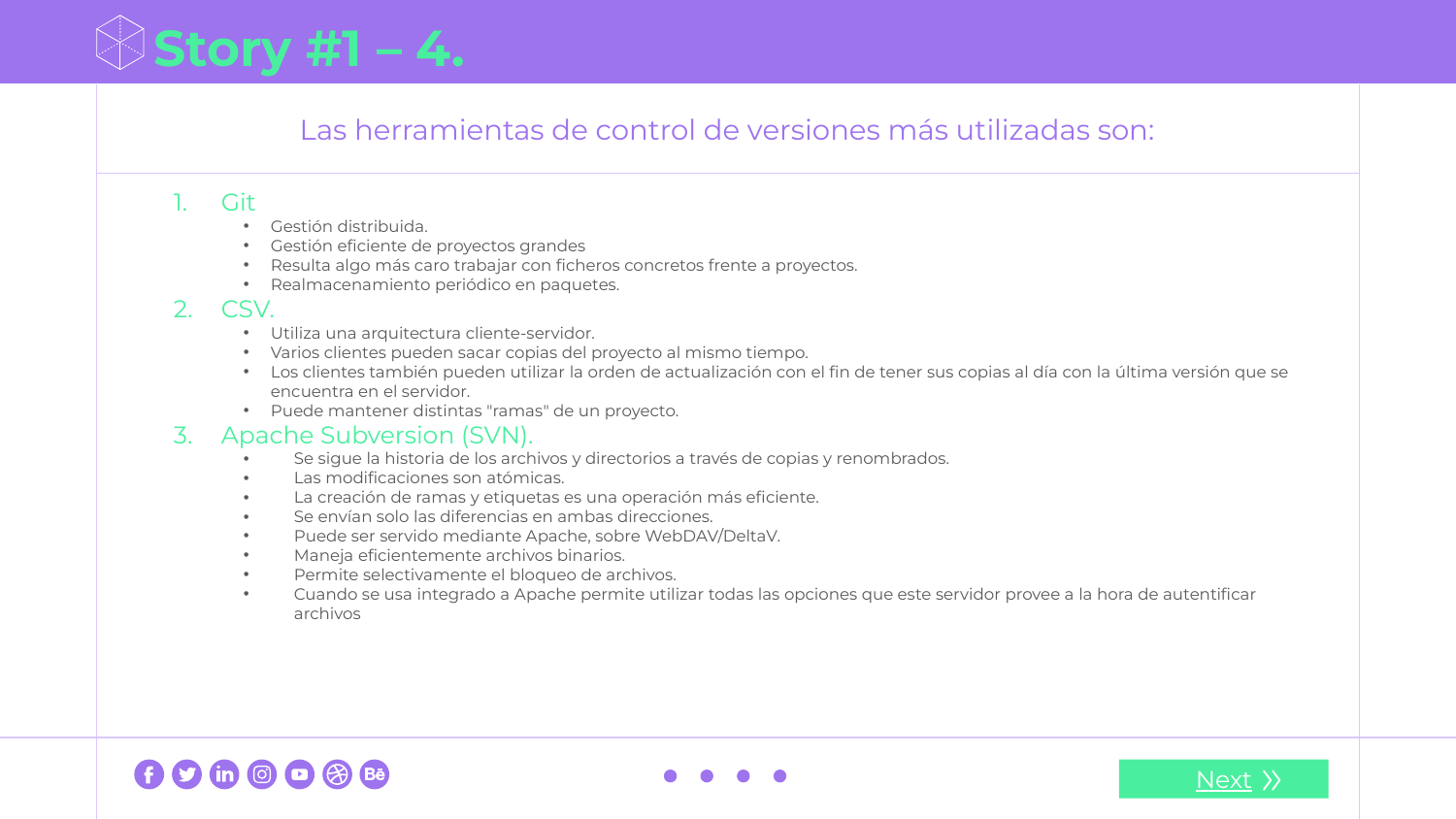

Story #1 – 4.
# Las herramientas de control de versiones más utilizadas son:
Git
Gestión distribuida.
Gestión eficiente de proyectos grandes
Resulta algo más caro trabajar con ficheros concretos frente a proyectos.
Realmacenamiento periódico en paquetes.
CSV.
Utiliza una arquitectura cliente-servidor.
Varios clientes pueden sacar copias del proyecto al mismo tiempo.
Los clientes también pueden utilizar la orden de actualización con el fin de tener sus copias al día con la última versión que se encuentra en el servidor.
Puede mantener distintas "ramas" de un proyecto.
Apache Subversion (SVN).
Se sigue la historia de los archivos y directorios a través de copias y renombrados.
Las modificaciones son atómicas.
La creación de ramas y etiquetas es una operación más eficiente.
Se envían solo las diferencias en ambas direcciones.
Puede ser servido mediante Apache, sobre WebDAV/DeltaV.
Maneja eficientemente archivos binarios.
Permite selectivamente el bloqueo de archivos.
Cuando se usa integrado a Apache permite utilizar todas las opciones que este servidor provee a la hora de autentificar archivos

Next